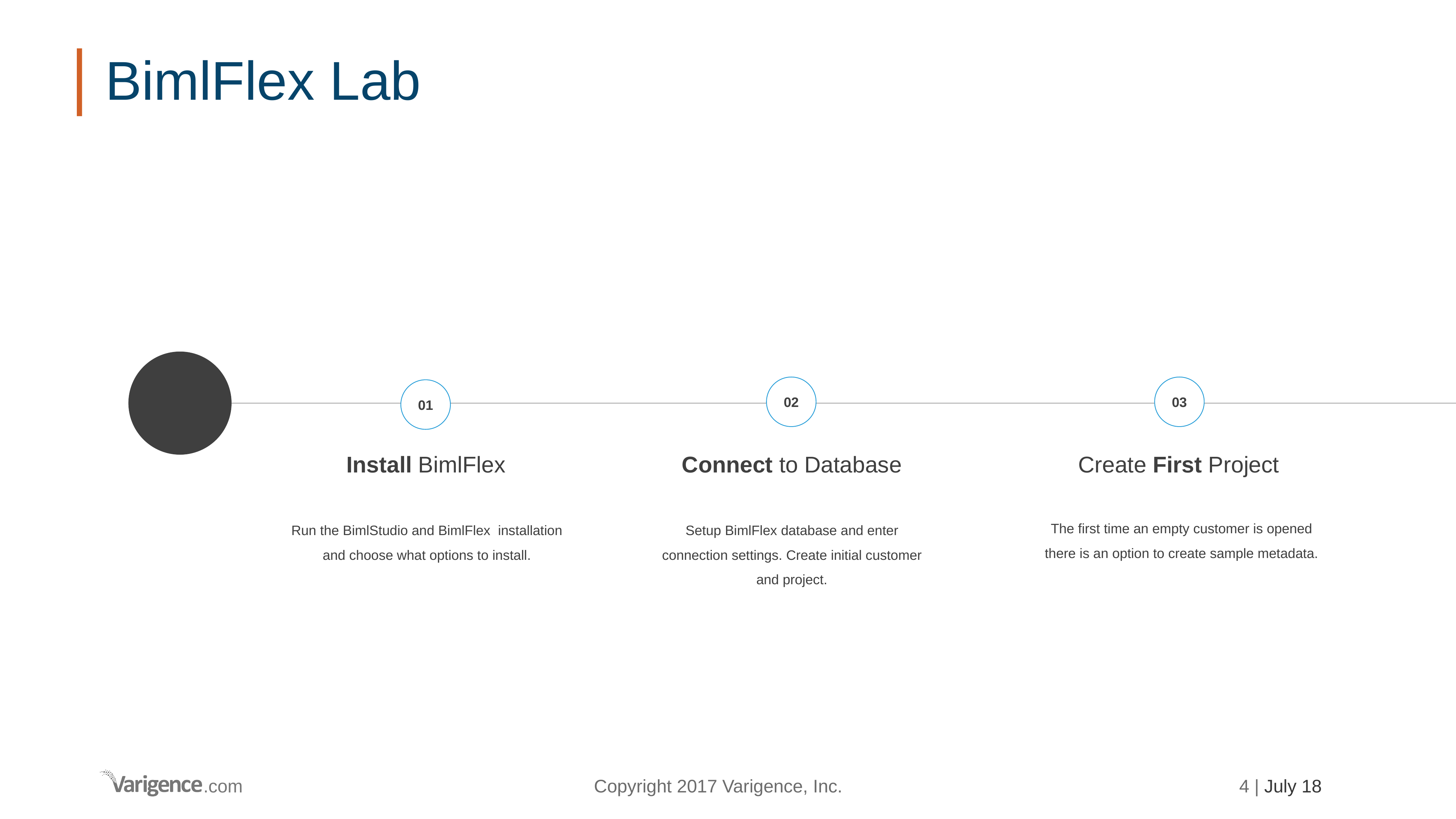

# BimlFlex Lab

02
Connect to Database
Setup BimlFlex database and enter connection settings. Create initial customer and project.
03
Create First Project
The first time an empty customer is opened there is an option to create sample metadata.
01
Install BimlFlex
Run the BimlStudio and BimlFlex  installation and choose what options to install.